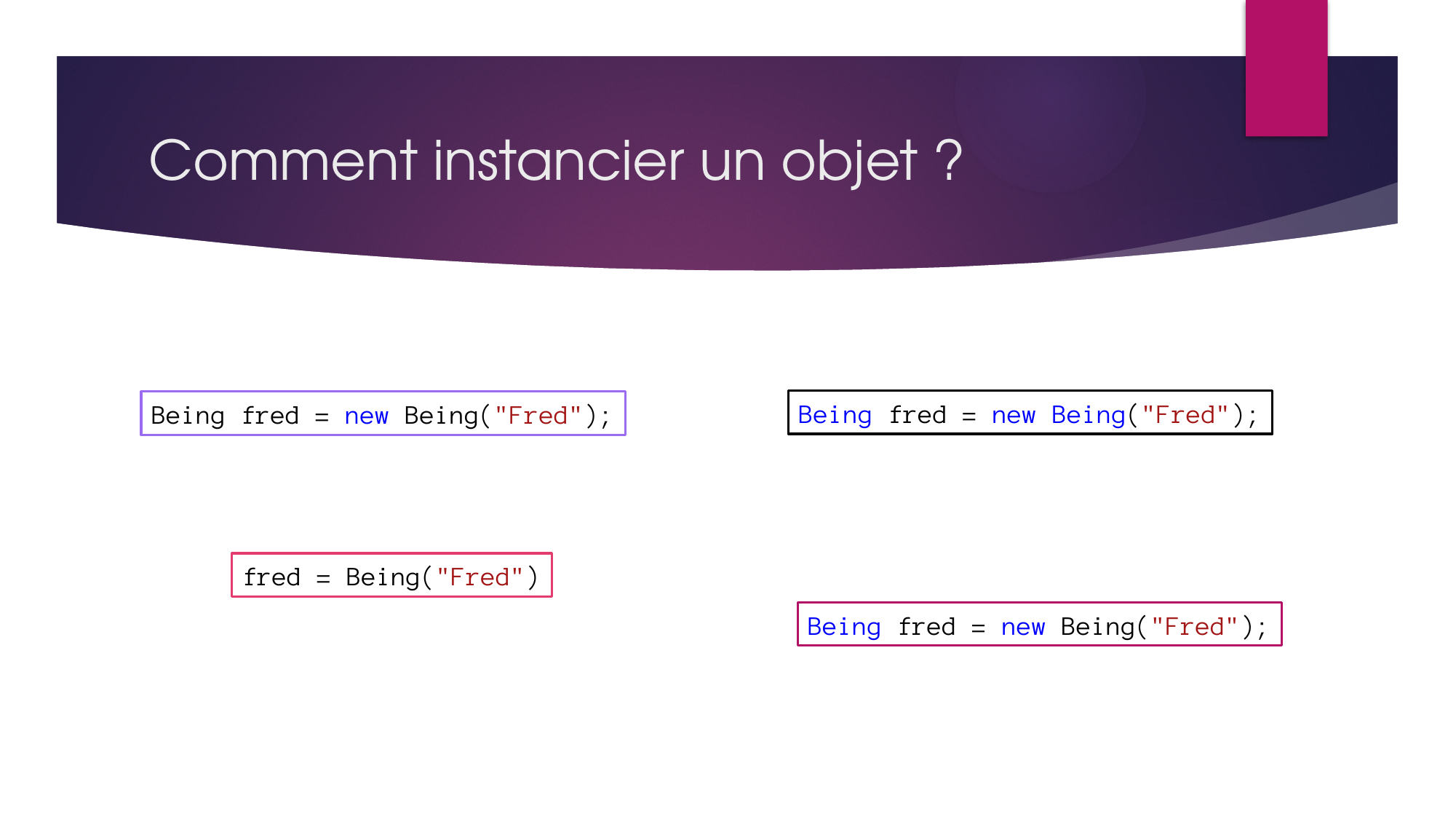

# Comment instancier un objet ?
Being fred = new Being("Fred");
Being fred = new Being("Fred");
fred = Being("Fred")
Being fred = new Being("Fred");